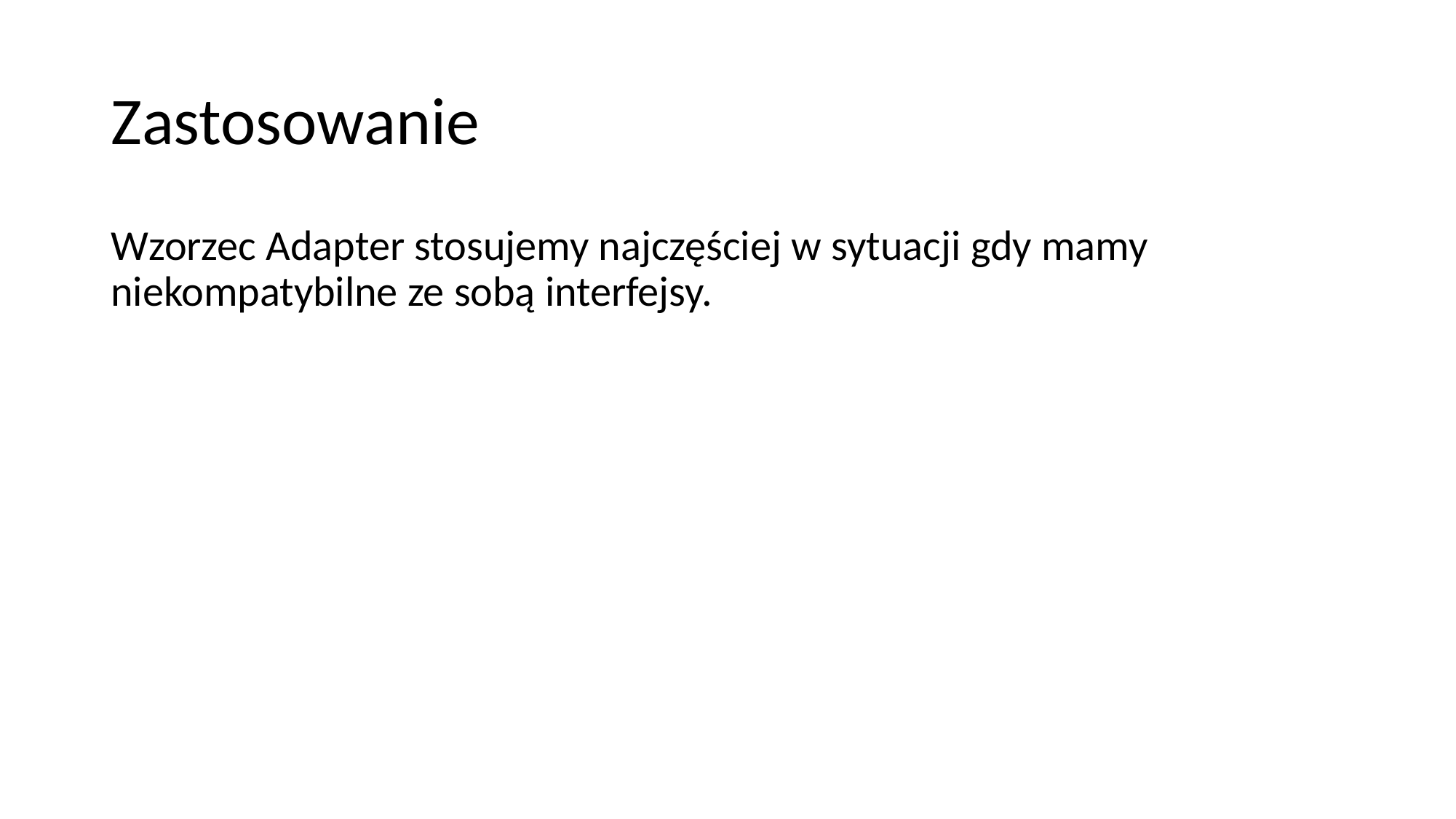

# Zastosowanie
Wzorzec Adapter stosujemy najczęściej w sytuacji gdy mamy niekompatybilne ze sobą interfejsy.